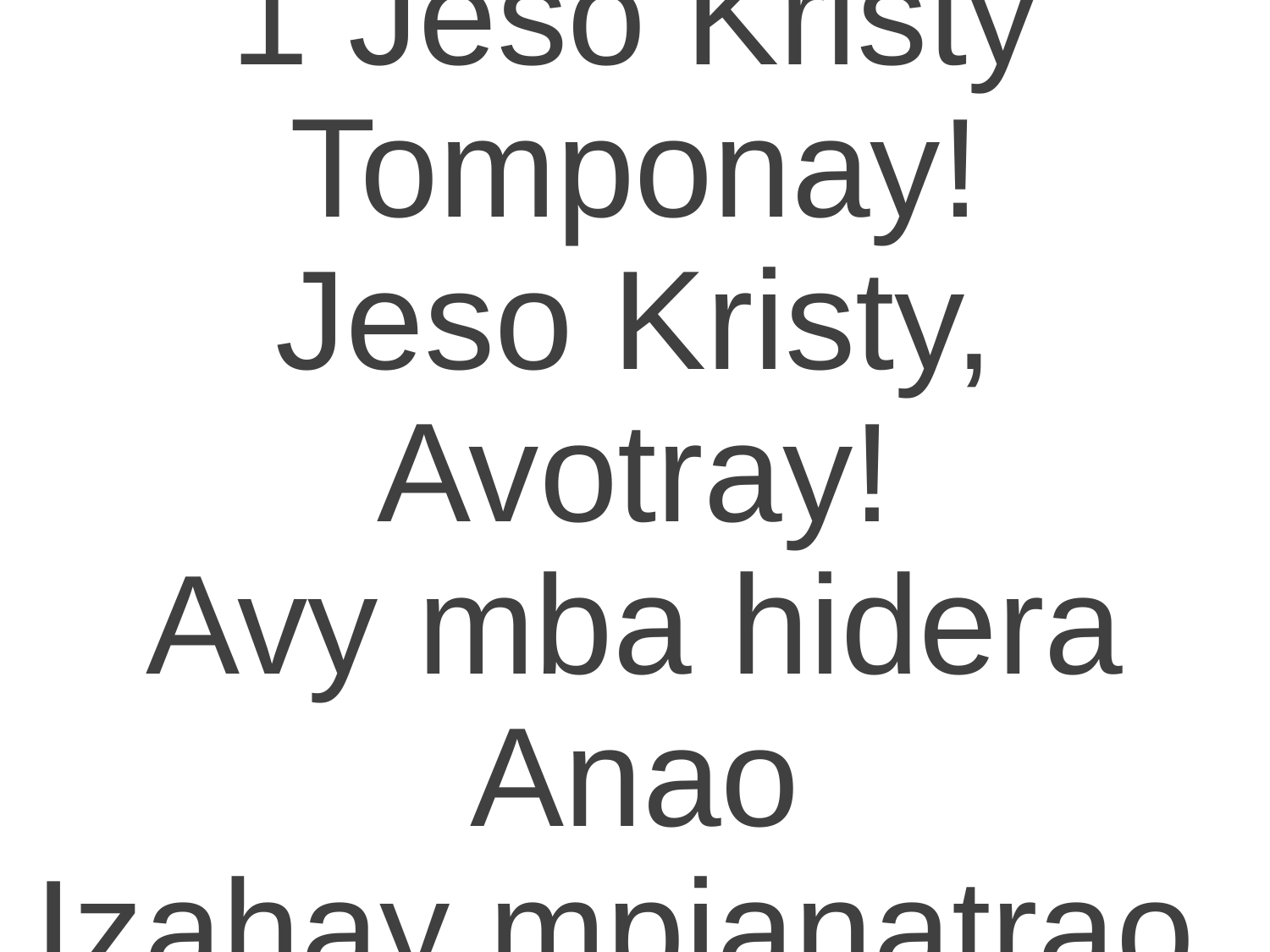

1 Jeso Kristy Tomponay!
Jeso Kristy, Avotray!
Avy mba hidera Anao
Izahay mpianatrao.